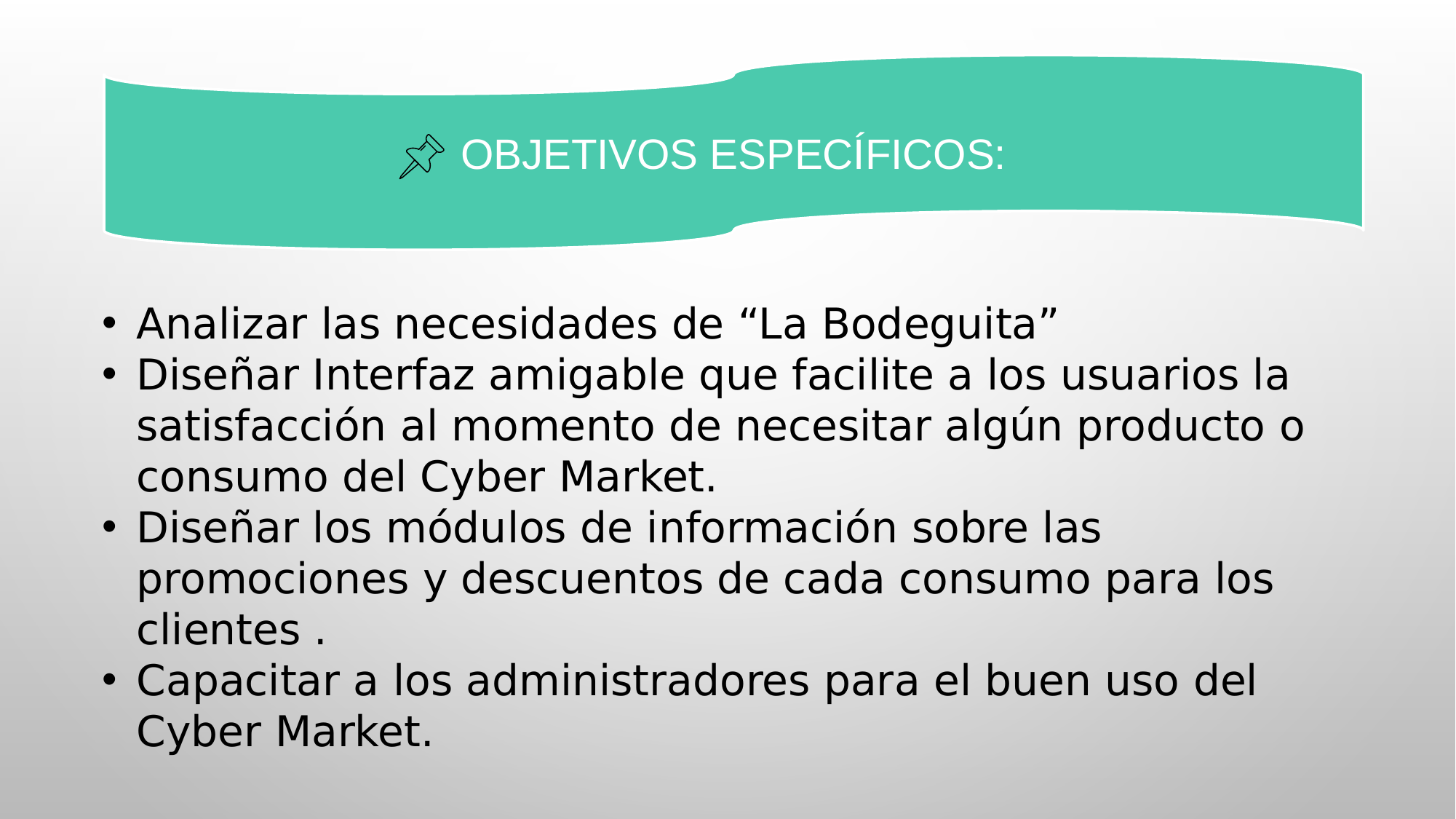

OBJETIVOS ESPECÍFICOS:

Analizar las necesidades de “La Bodeguita”
Diseñar Interfaz amigable que facilite a los usuarios la satisfacción al momento de necesitar algún producto o consumo del Cyber Market.
Diseñar los módulos de información sobre las promociones y descuentos de cada consumo para los clientes .
Capacitar a los administradores para el buen uso del Cyber Market.